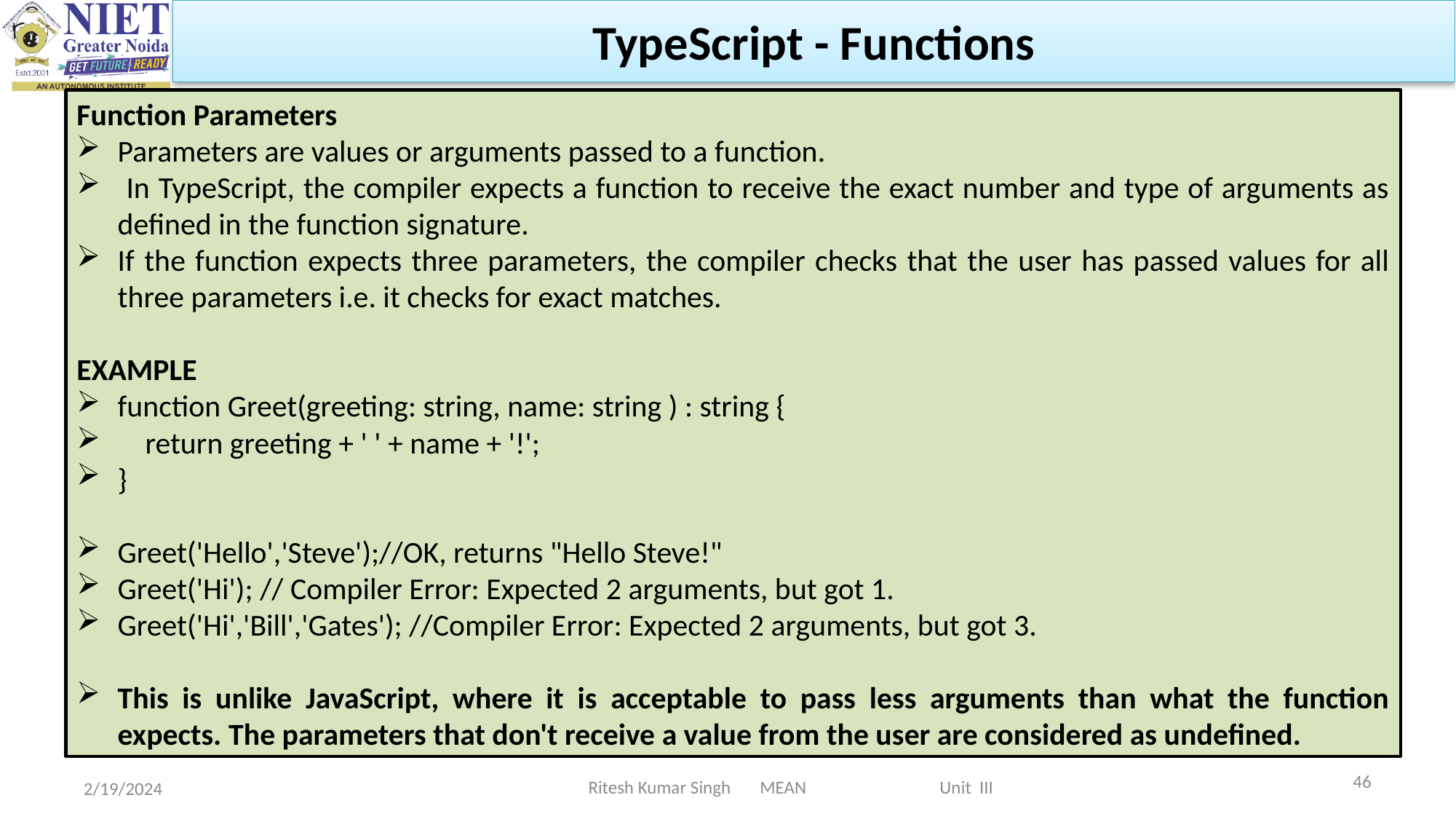

TypeScript - Functions
Function Parameters
Parameters are values or arguments passed to a function.
 In TypeScript, the compiler expects a function to receive the exact number and type of arguments as defined in the function signature.
If the function expects three parameters, the compiler checks that the user has passed values for all three parameters i.e. it checks for exact matches.

EXAMPLE
function Greet(greeting: string, name: string ) : string {
    return greeting + ' ' + name + '!';
}

Greet('Hello','Steve');//OK, returns "Hello Steve!"
Greet('Hi'); // Compiler Error: Expected 2 arguments, but got 1.
Greet('Hi','Bill','Gates'); //Compiler Error: Expected 2 arguments, but got 3.

This is unlike JavaScript, where it is acceptable to pass less arguments than what the function expects. The parameters that don't receive a value from the user are considered as undefined.

46
Ritesh Kumar Singh       MEAN                                Unit  III
2/19/2024